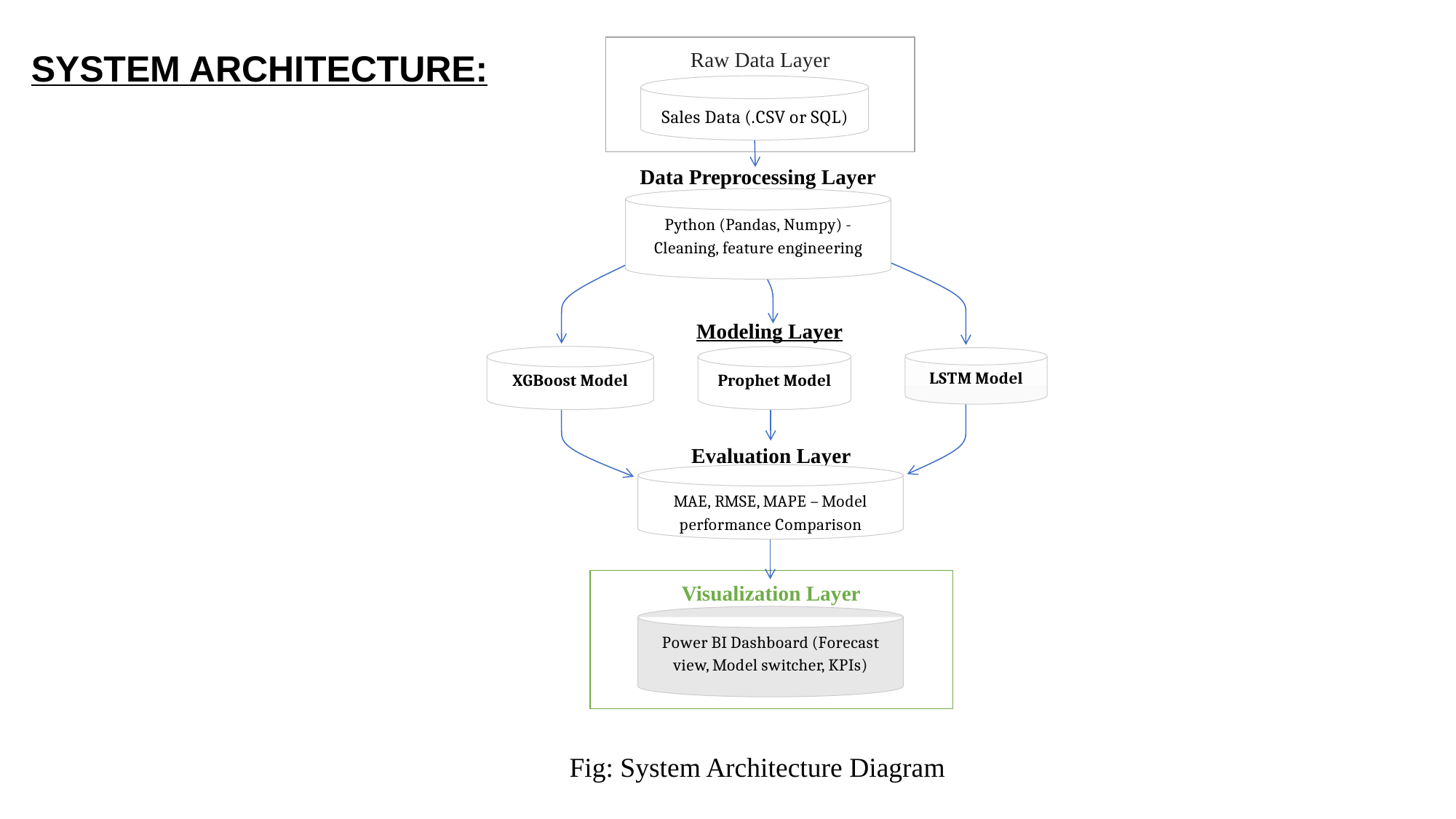

SYSTEM ARCHITECTURE:
Raw Data Layer
Data Preprocessing Layer
Modeling Layer
Evaluation Layer
Visualization Layer
Sales Data (.CSV or SQL)

Python (Pandas, Numpy) -Cleaning, feature engineering
XGBoost Model
Prophet Model
LSTM Model
MAE, RMSE, MAPE – Model performance Comparison
Power BI Dashboard (Forecast view, Model switcher, KPIs)

Fig: System Architecture Diagram